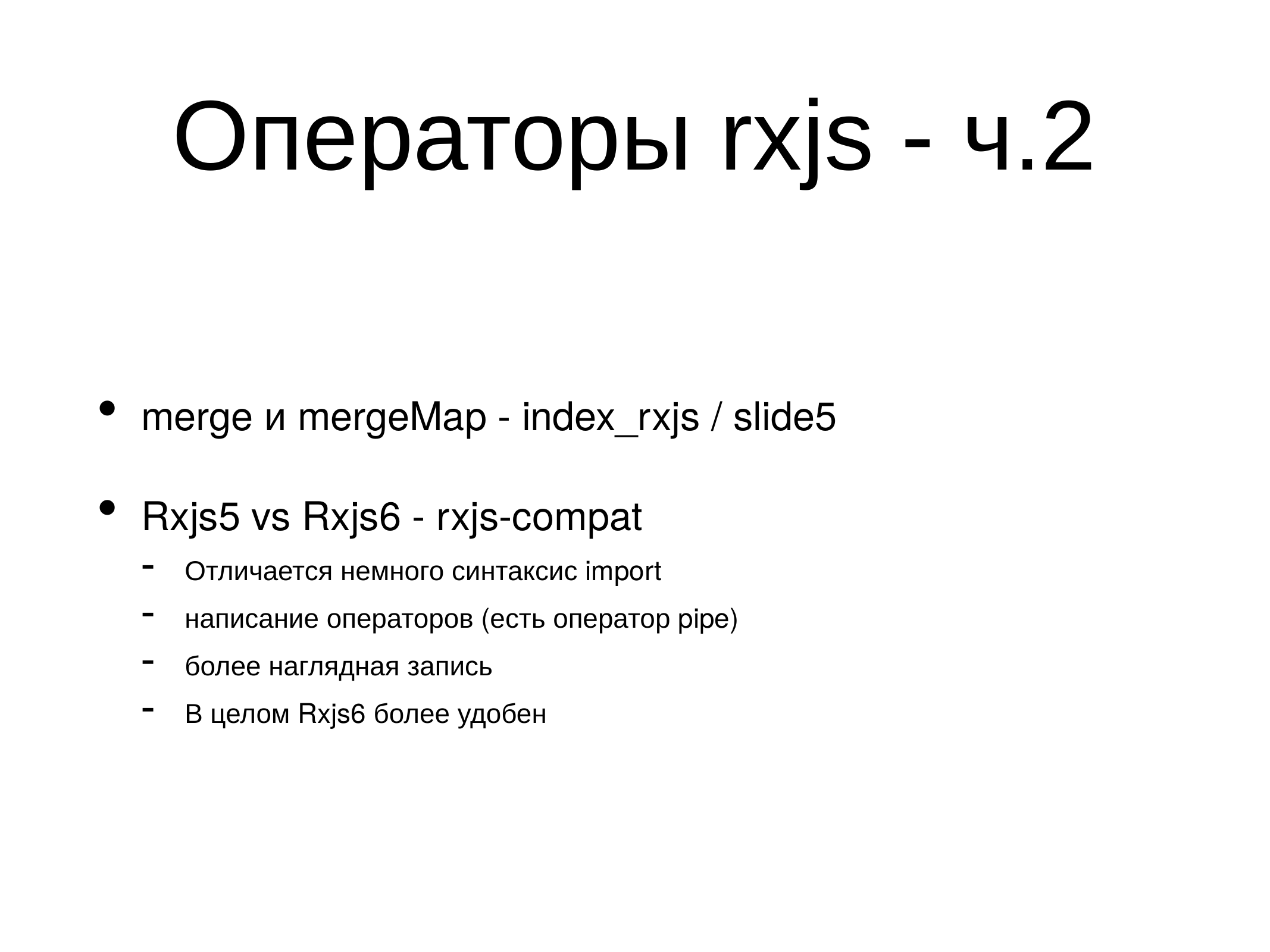

# Операторы rxjs - ч.2
merge и mergeMap - index_rxjs / slide5
Rxjs5 vs Rxjs6 - rxjs-compat
Отличается немного синтаксис import
написание операторов (есть оператор pipe)
более наглядная запись
В целом Rxjs6 более удобен